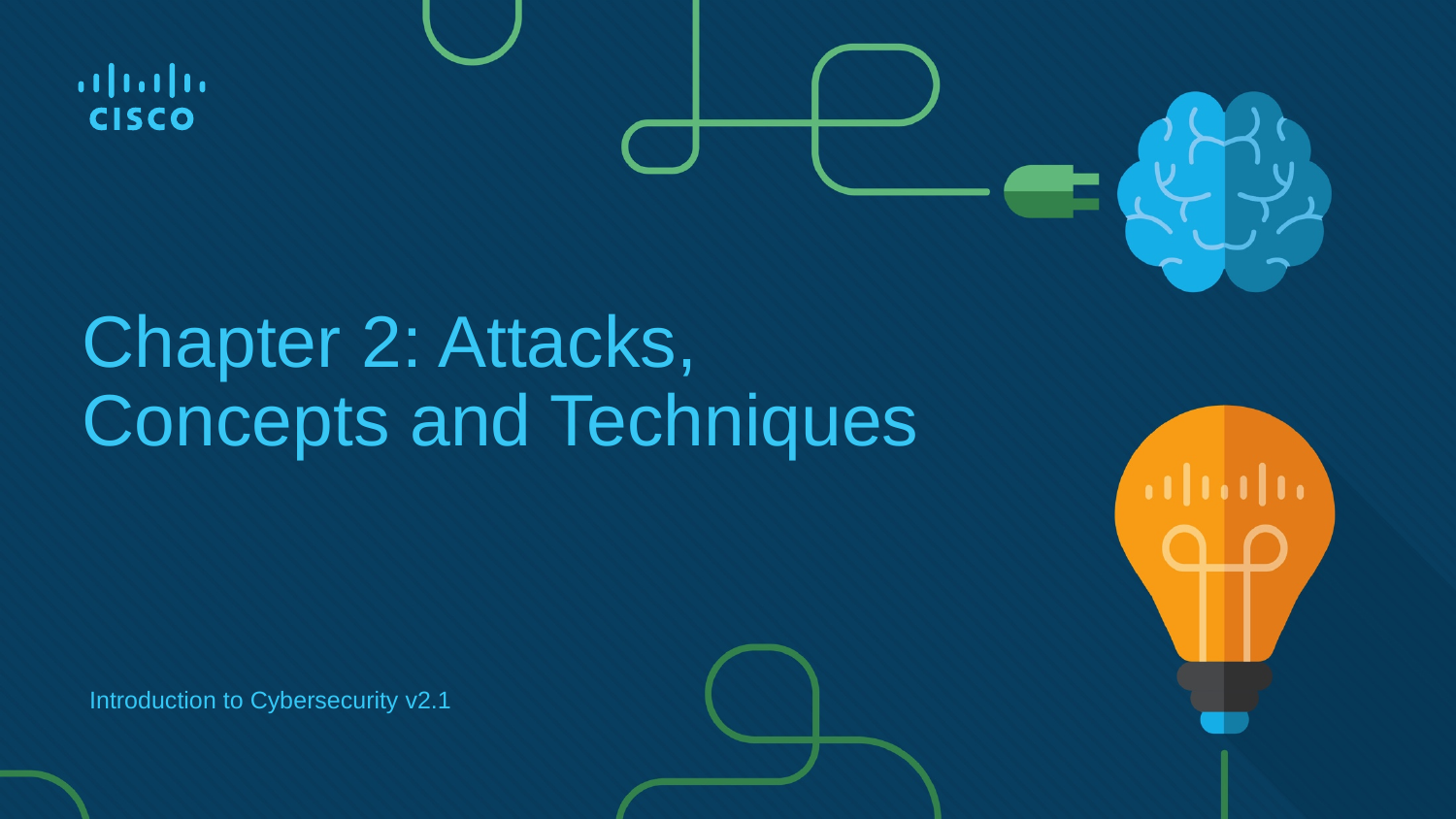

# Chapter 2: Attacks, Concepts and Techniques

Introduction to Cybersecurity v2.1